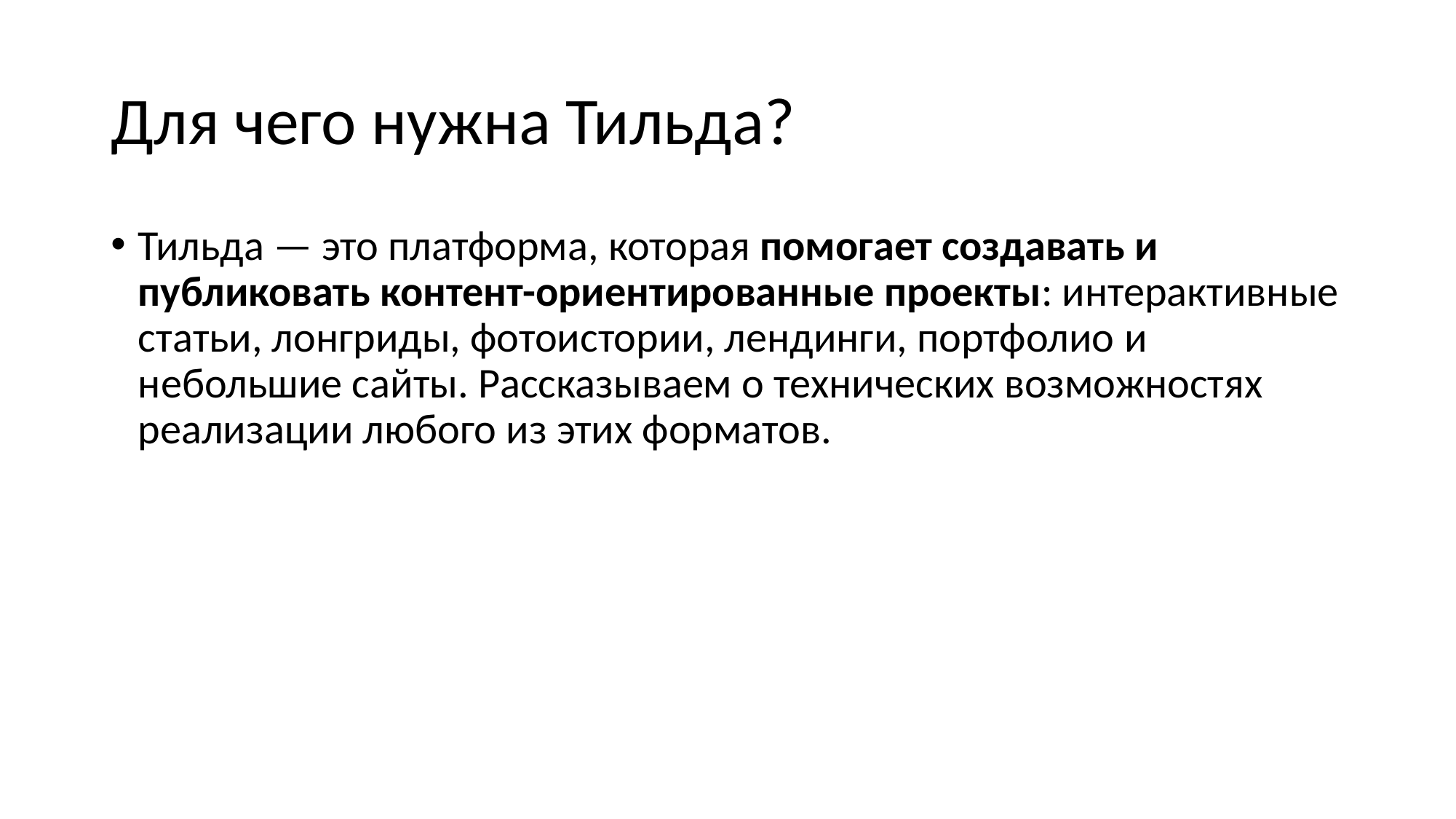

# Для чего нужна Тильда?
Тильда — это платформа, которая помогает создавать и публиковать контент-ориентированные проекты: интерактивные статьи, лонгриды, фотоистории, лендинги, портфолио и небольшие сайты. Рассказываем о технических возможностях реализации любого из этих форматов.